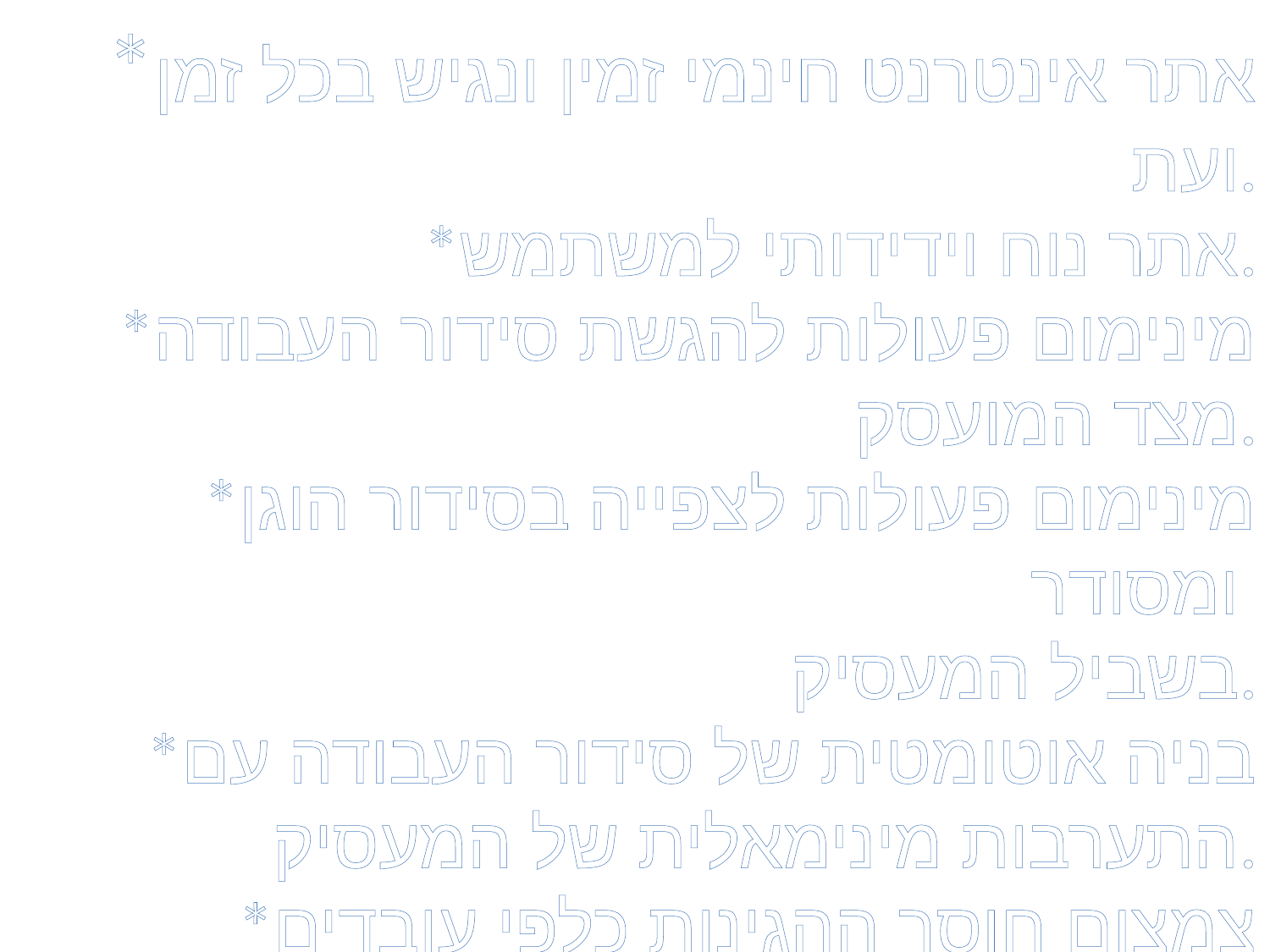

*אתר אינטרנט חינמי זמין ונגיש בכל זמן ועת.
*אתר נוח וידידותי למשתמש.
*מינימום פעולות להגשת סידור העבודה מצד המועסק.
*מינימום פעולות לצפייה בסידור הוגן ומסודר
בשביל המעסיק.
*בניה אוטומטית של סידור העבודה עם התערבות מינימאלית של המעסיק.
*צמצום חוסר ההגינות כלפי עובדים מסוימים שנובעים מחוסר תשומת הלב של המעסיק.